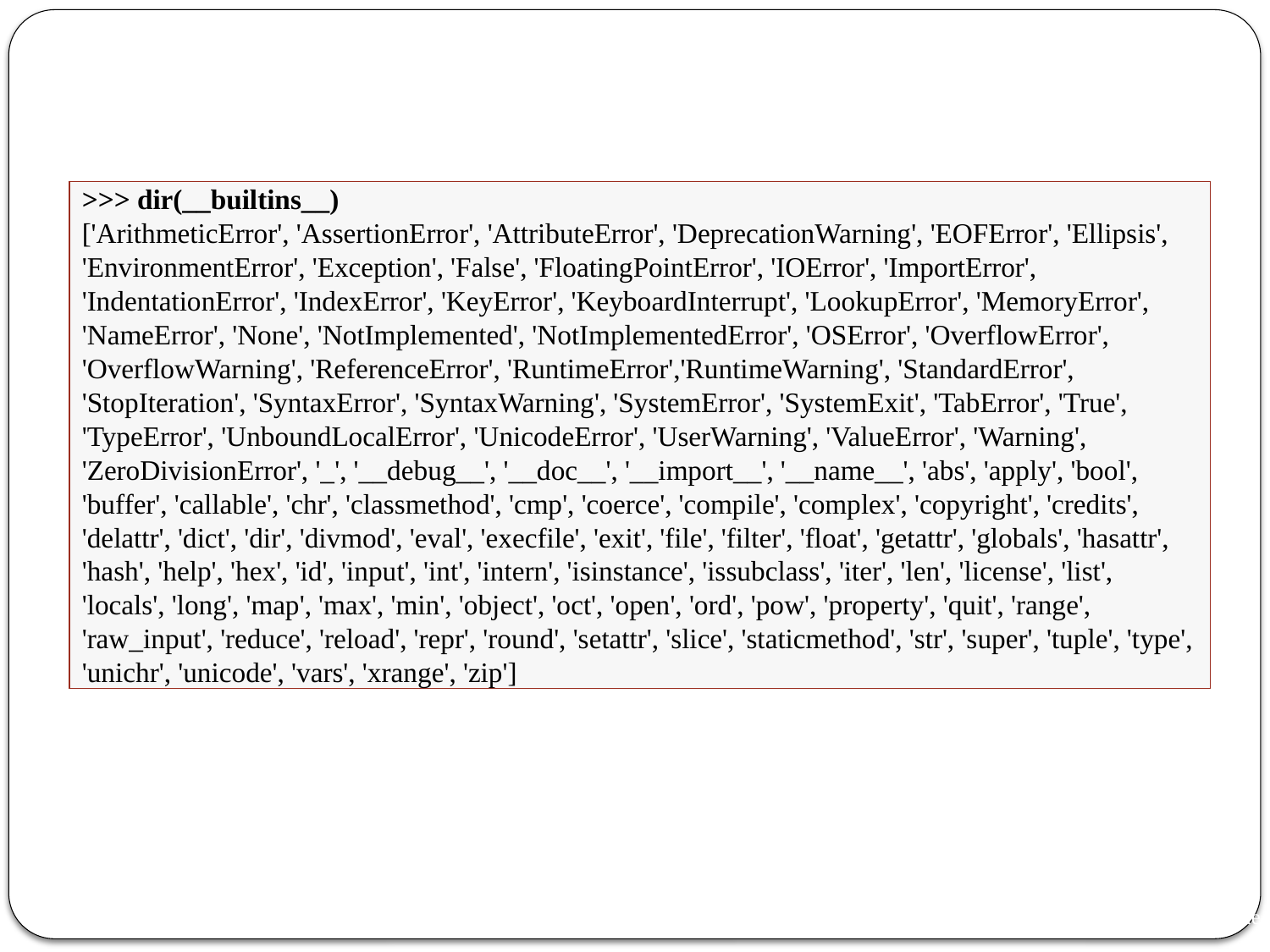

>>> dir(__builtins__)
['ArithmeticError', 'AssertionError', 'AttributeError', 'DeprecationWarning', 'EOFError', 'Ellipsis', 'EnvironmentError', 'Exception', 'False', 'FloatingPointError', 'IOError', 'ImportError', 'IndentationError', 'IndexError', 'KeyError', 'KeyboardInterrupt', 'LookupError', 'MemoryError', 'NameError', 'None', 'NotImplemented', 'NotImplementedError', 'OSError', 'OverflowError', 'OverflowWarning', 'ReferenceError', 'RuntimeError','RuntimeWarning', 'StandardError', 'StopIteration', 'SyntaxError', 'SyntaxWarning', 'SystemError', 'SystemExit', 'TabError', 'True', 'TypeError', 'UnboundLocalError', 'UnicodeError', 'UserWarning', 'ValueError', 'Warning', 'ZeroDivisionError', '_', '__debug__', '__doc__', '__import__', '__name__', 'abs', 'apply', 'bool', 'buffer', 'callable', 'chr', 'classmethod', 'cmp', 'coerce', 'compile', 'complex', 'copyright', 'credits', 'delattr', 'dict', 'dir', 'divmod', 'eval', 'execfile', 'exit', 'file', 'filter', 'float', 'getattr', 'globals', 'hasattr', 'hash', 'help', 'hex', 'id', 'input', 'int', 'intern', 'isinstance', 'issubclass', 'iter', 'len', 'license', 'list', 'locals', 'long', 'map', 'max', 'min', 'object', 'oct', 'open', 'ord', 'pow', 'property', 'quit', 'range', 'raw_input', 'reduce', 'reload', 'repr', 'round', 'setattr', 'slice', 'staticmethod', 'str', 'super', 'tuple', 'type', 'unichr', 'unicode', 'vars', 'xrange', 'zip']